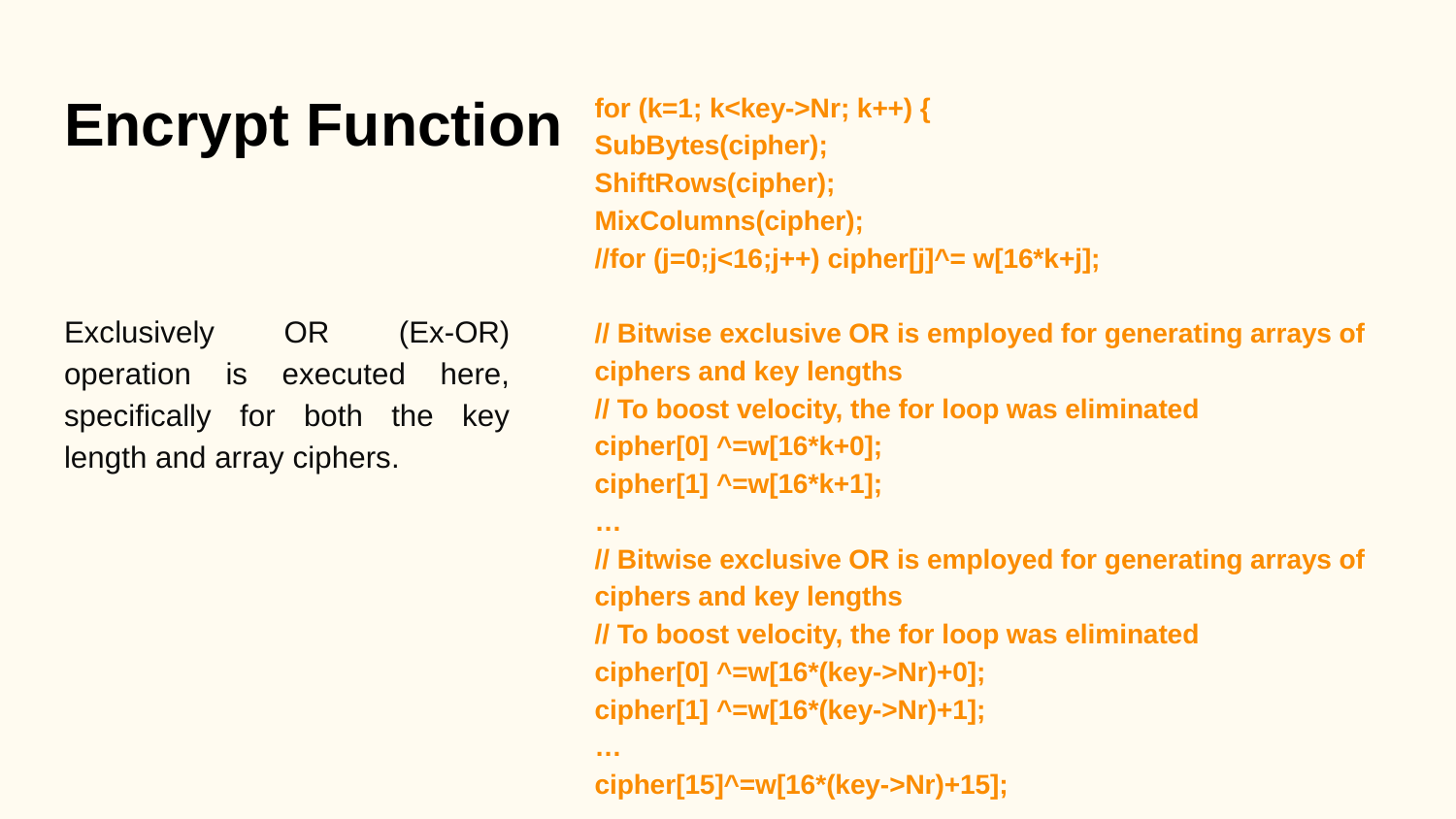

# Encrypt Function
for (k=1; k<key->Nr; k++) {
SubBytes(cipher);
ShiftRows(cipher);
MixColumns(cipher);
//for (j=0;j<16;j++) cipher[j]^= w[16*k+j];
// Bitwise exclusive OR is employed for generating arrays of ciphers and key lengths
// To boost velocity, the for loop was eliminated
cipher[0] ^=w[16*k+0];
cipher[1] ^=w[16*k+1];
…
// Bitwise exclusive OR is employed for generating arrays of ciphers and key lengths
// To boost velocity, the for loop was eliminated
cipher[0] ^=w[16*(key->Nr)+0];
cipher[1] ^=w[16*(key->Nr)+1];
…
cipher[15]^=w[16*(key->Nr)+15];

Exclusively OR (Ex-OR) operation is executed here, specifically for both the key length and array ciphers.